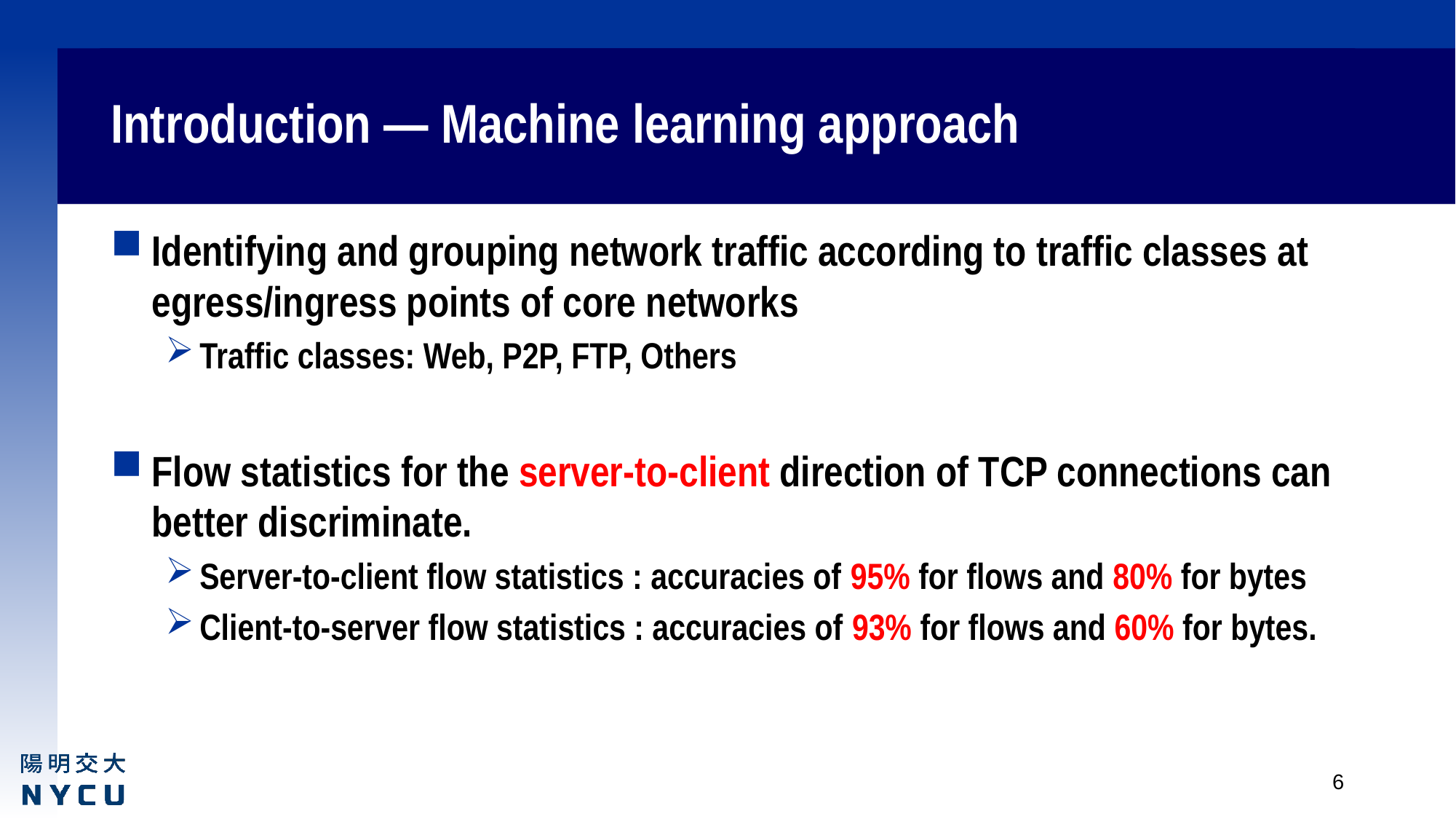

# Introduction — Machine learning approach
Identifying and grouping network traffic according to traffic classes at egress/ingress points of core networks
Traffic classes: Web, P2P, FTP, Others

Flow statistics for the server-to-client direction of TCP connections can better discriminate.
Server-to-client flow statistics : accuracies of 95% for flows and 80% for bytes
Client-to-server flow statistics : accuracies of 93% for flows and 60% for bytes.

6